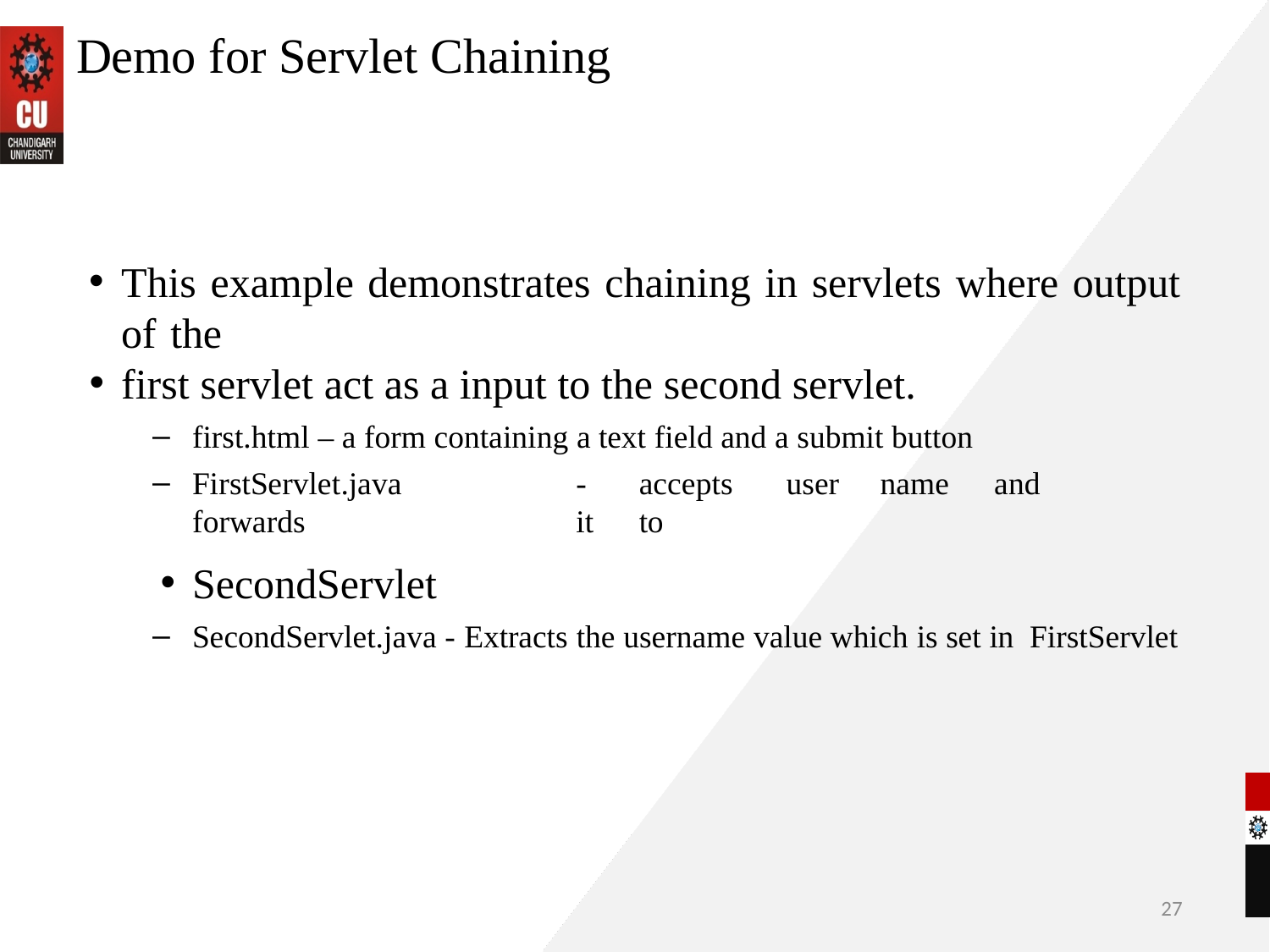

# Demo for Servlet Chaining
This example demonstrates chaining in servlets where output of the
first servlet act as a input to the second servlet.
first.html – a form containing a text field and a submit button
FirstServlet.java	-	accepts	user	name	and	forwards	it	to
SecondServlet
SecondServlet.java - Extracts the username value which is set in  FirstServlet
27